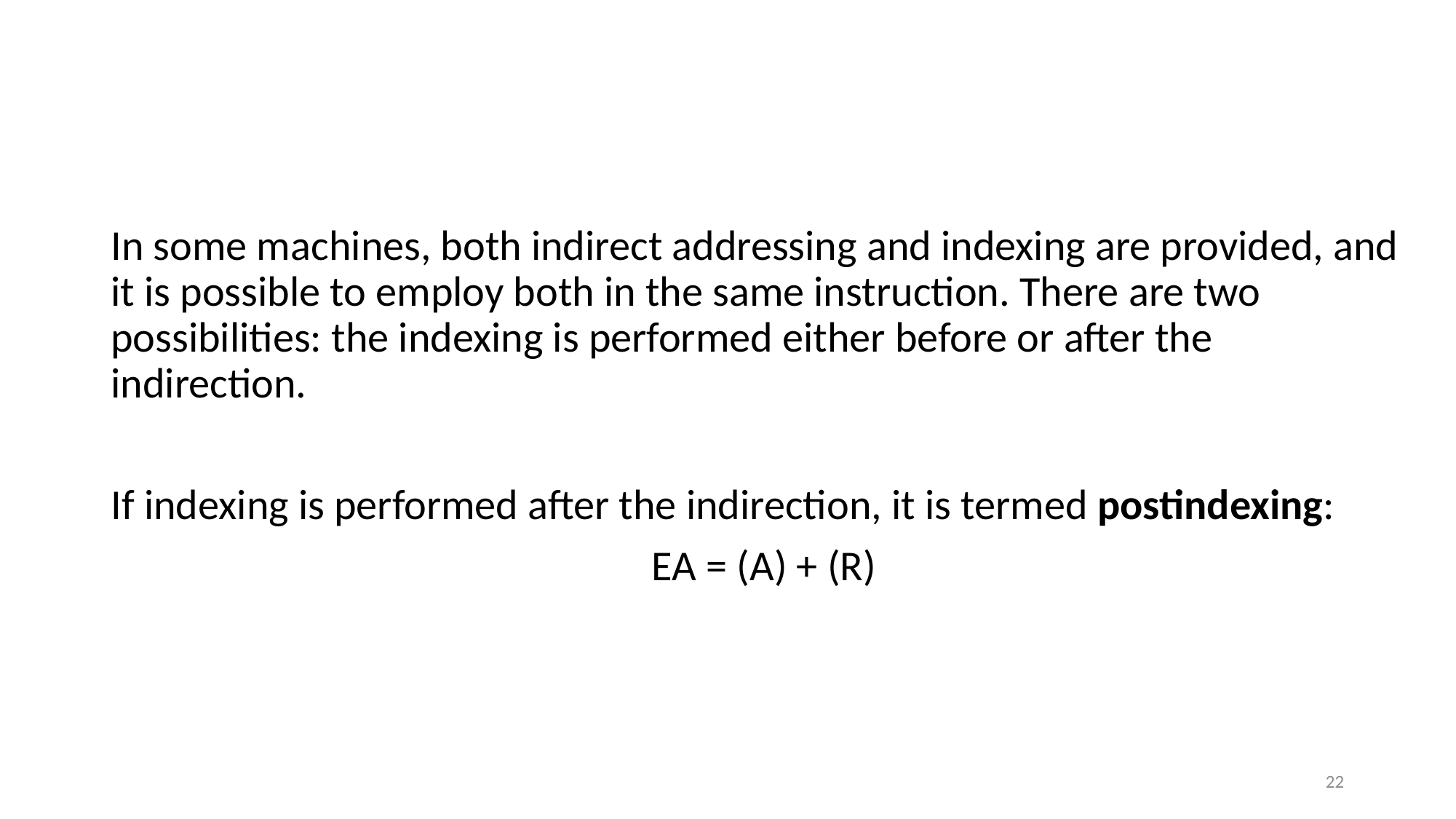

#
In some machines, both indirect addressing and indexing are provided, and it is possible to employ both in the same instruction. There are two possibilities: the indexing is performed either before or after the indirection.

If indexing is performed after the indirection, it is termed postindexing:
EA = (A) + (R)
22